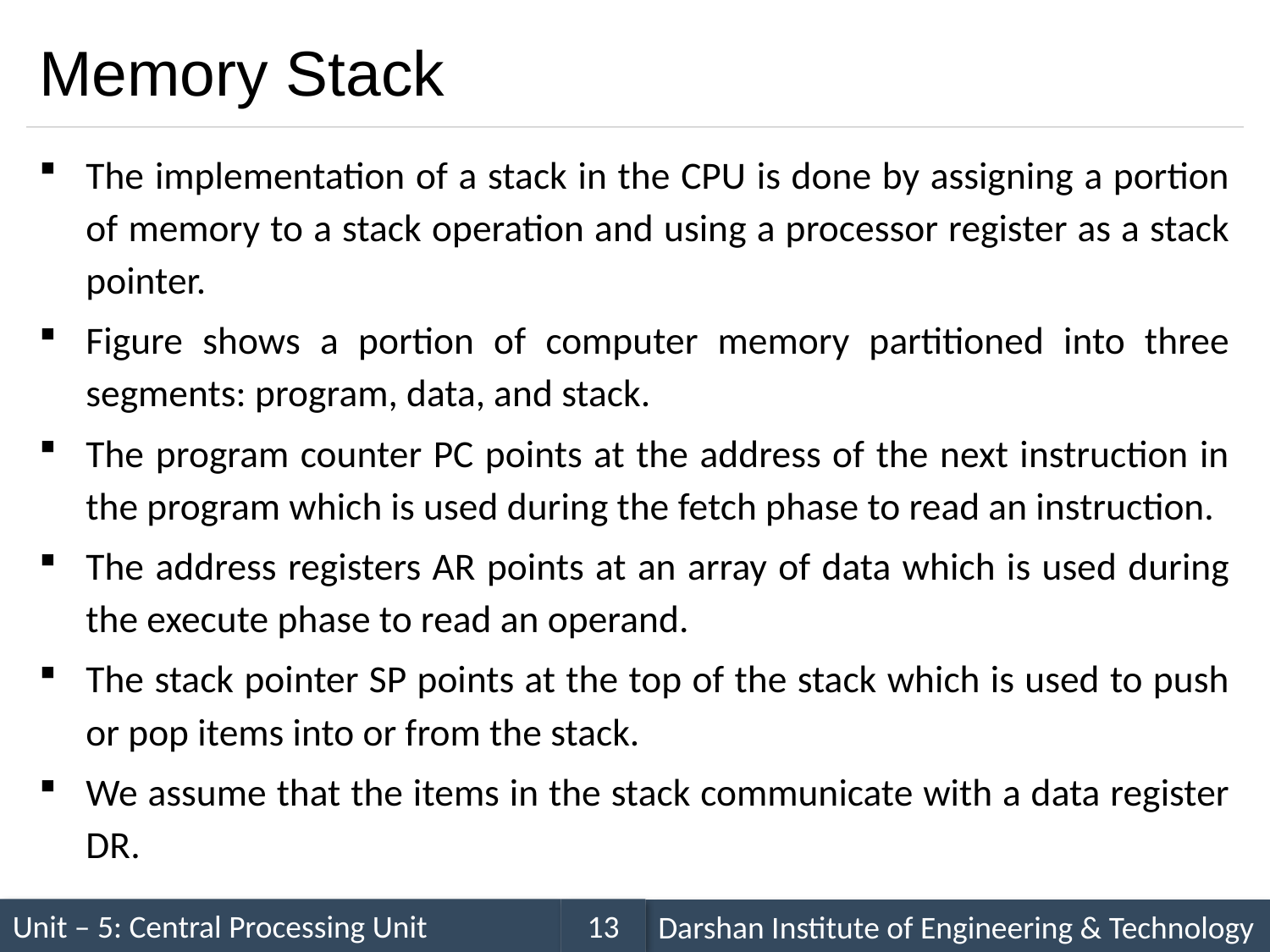

# Memory Stack
The implementation of a stack in the CPU is done by assigning a portion of memory to a stack operation and using a processor register as a stack pointer.
Figure shows a portion of computer memory partitioned into three segments: program, data, and stack.
The program counter PC points at the address of the next instruction in the program which is used during the fetch phase to read an instruction.
The address registers AR points at an array of data which is used during the execute phase to read an operand.
The stack pointer SP points at the top of the stack which is used to push or pop items into or from the stack.
We assume that the items in the stack communicate with a data register DR.